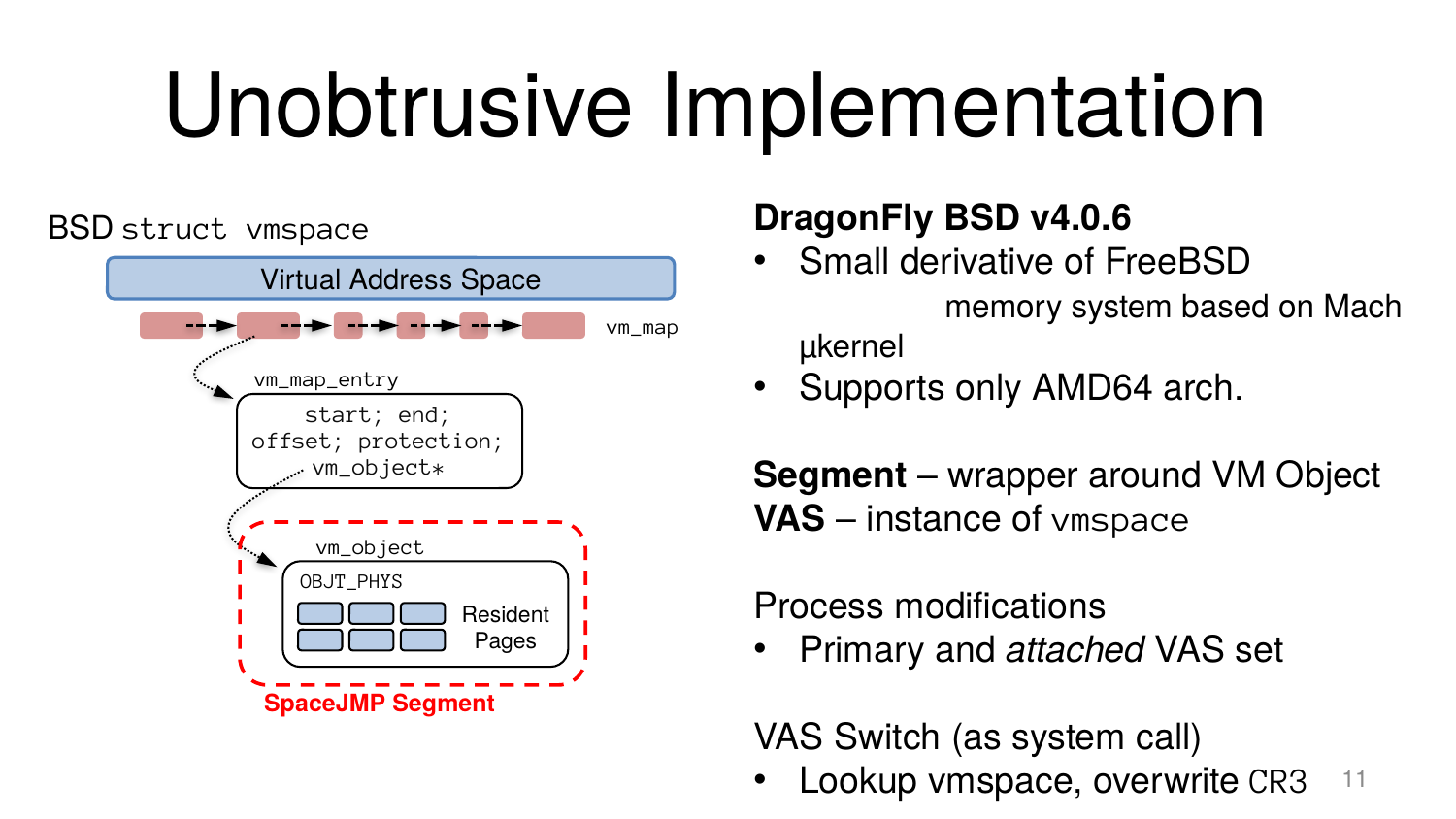

# Unobtrusive Implementation
DragonFly BSD v4.0.6
Small derivative of FreeBSD
	memory system based on Mach µkernel
Supports only AMD64 arch.

Segment – wrapper around VM Object
VAS – instance of vmspace

Process modifications
Primary and attached VAS set

VAS Switch (as system call)
Lookup vmspace, overwrite CR3
BSD struct vmspace
Virtual Address Space

vm_map

vm_map_entry
start; end;
offset; protection;
vm_object*

vm_object

OBJT_PHYS
Resident Pages

SpaceJMP Segment
11